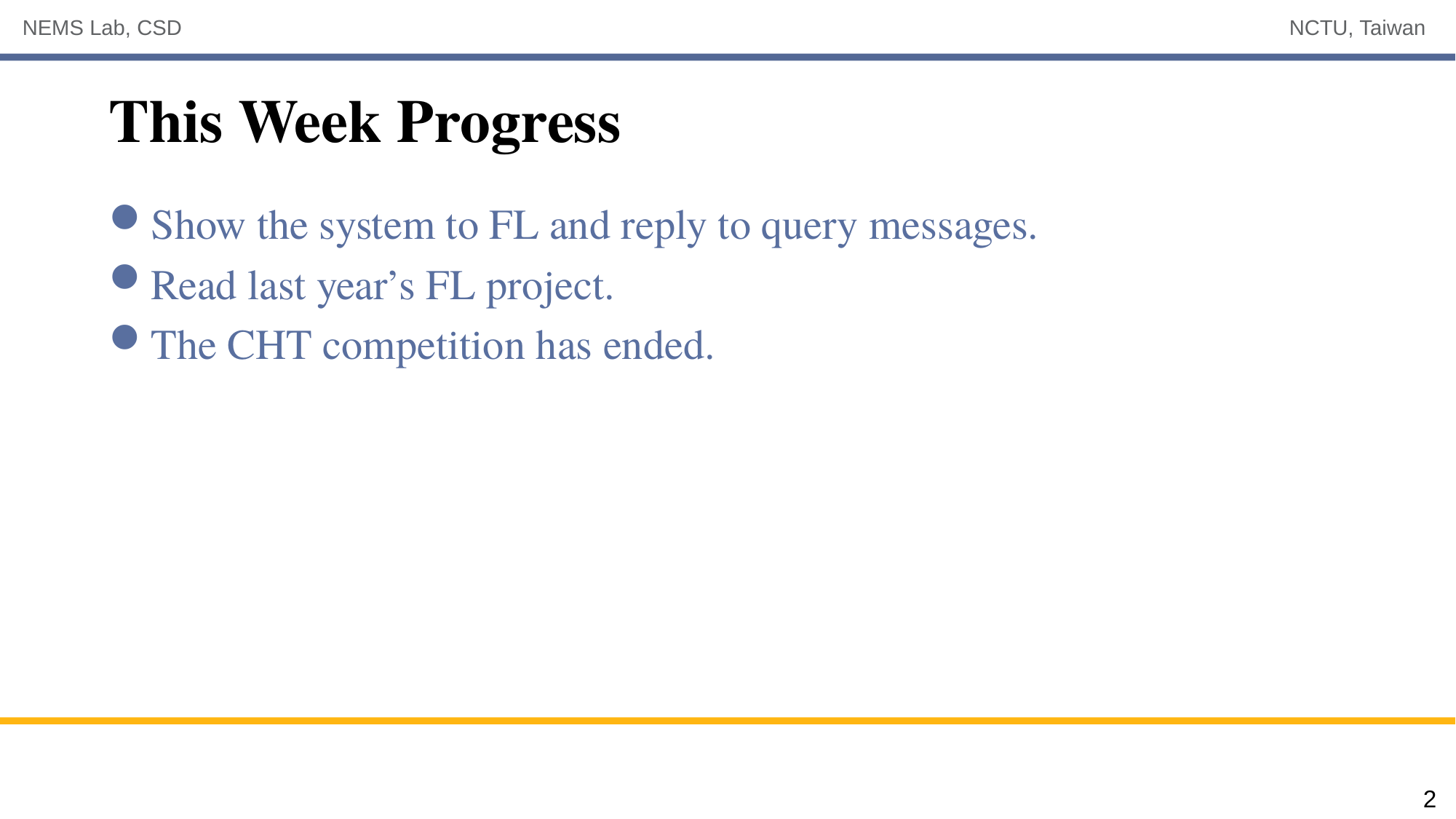

# This Week Progress
Show the system to FL and reply to query messages.
Read last year’s FL project.
The CHT competition has ended.
2